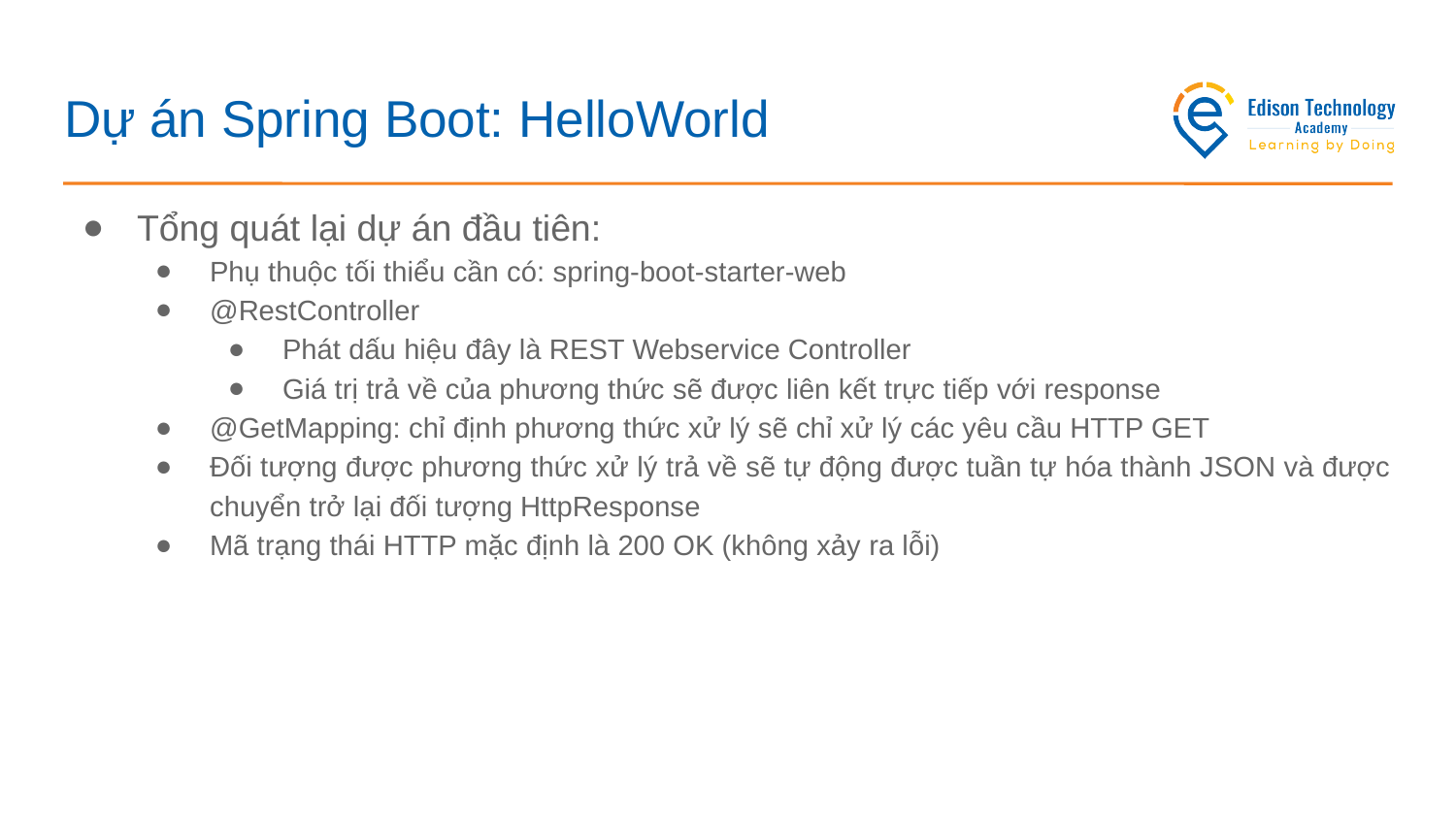

# Dự án Spring Boot: HelloWorld
Tổng quát lại dự án đầu tiên:
Phụ thuộc tối thiểu cần có: spring-boot-starter-web
@RestController
Phát dấu hiệu đây là REST Webservice Controller
Giá trị trả về của phương thức sẽ được liên kết trực tiếp với response
@GetMapping: chỉ định phương thức xử lý sẽ chỉ xử lý các yêu cầu HTTP GET
Đối tượng được phương thức xử lý trả về sẽ tự động được tuần tự hóa thành JSON và được chuyển trở lại đối tượng HttpResponse
Mã trạng thái HTTP mặc định là 200 OK (không xảy ra lỗi)